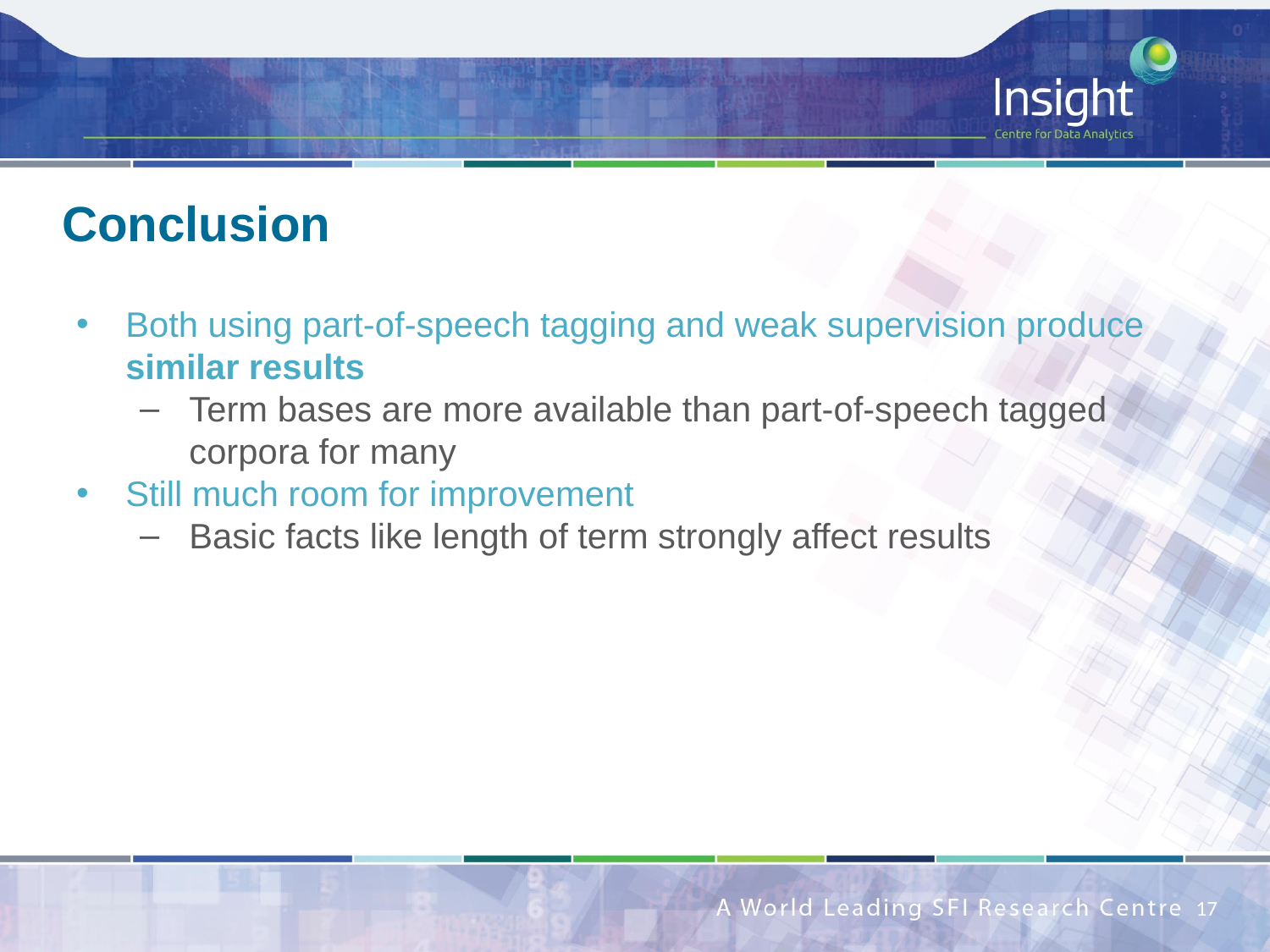

# Conclusion
Both using part-of-speech tagging and weak supervision produce similar results
Term bases are more available than part-of-speech tagged corpora for many
Still much room for improvement
Basic facts like length of term strongly affect results
17